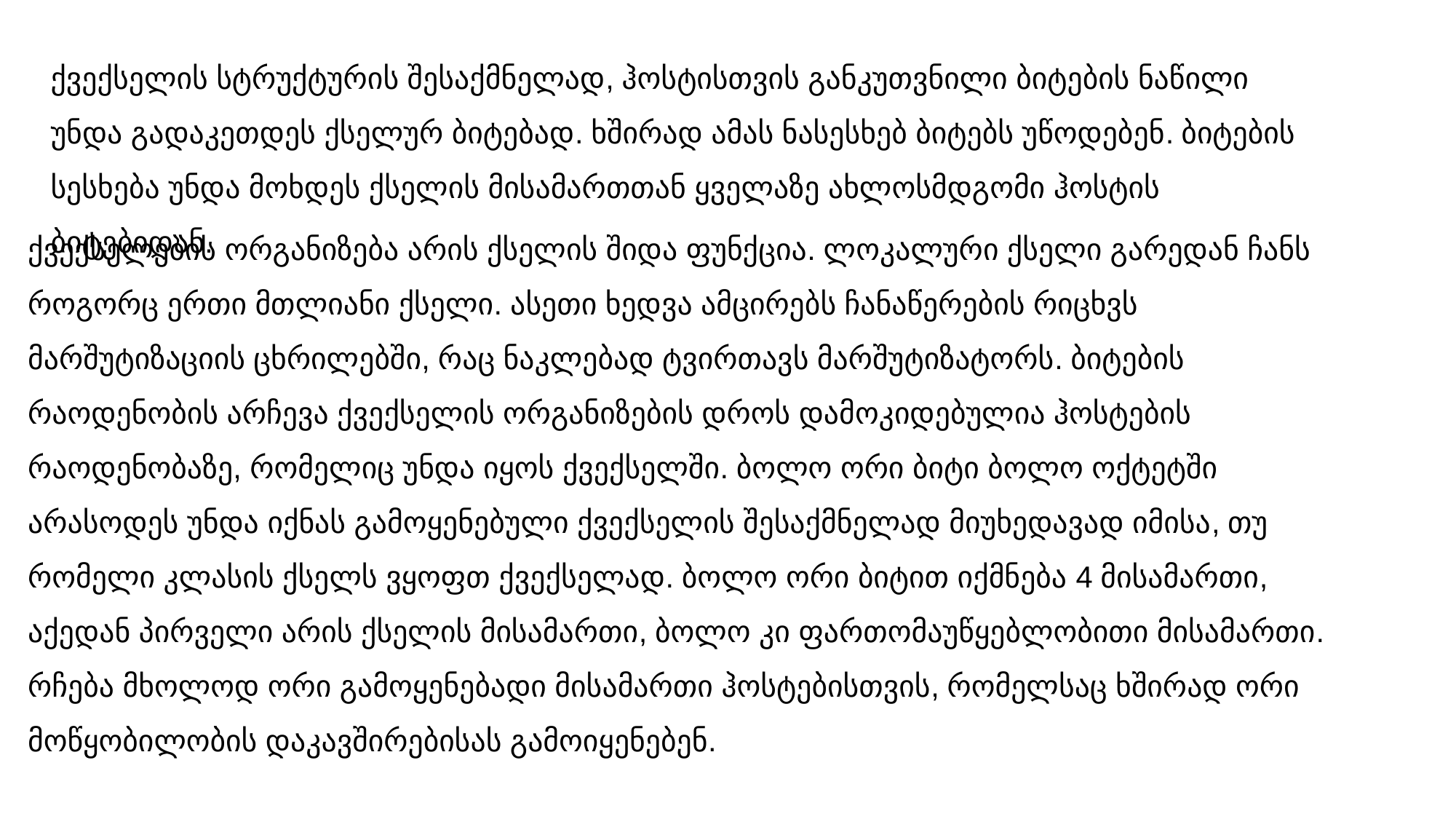

ქვექსელის სტრუქტურის შესაქმნელად, ჰოსტისთვის განკუთვნილი ბიტების ნაწილი უნდა გადაკეთდეს ქსელურ ბიტებად. ხშირად ამას ნასესხებ ბიტებს უწოდებენ. ბიტების სესხება უნდა მოხდეს ქსელის მისამართთან ყველაზე ახლოსმდგომი ჰოსტის ბიტებიდან.
ქვექსელების ორგანიზება არის ქსელის შიდა ფუნქცია. ლოკალური ქსელი გარედან ჩანს როგორც ერთი მთლიანი ქსელი. ასეთი ხედვა ამცირებს ჩანაწერების რიცხვს მარშუტიზაციის ცხრილებში, რაც ნაკლებად ტვირთავს მარშუტიზატორს. ბიტების რაოდენობის არჩევა ქვექსელის ორგანიზების დროს დამოკიდებულია ჰოსტების რაოდენობაზე, რომელიც უნდა იყოს ქვექსელში. ბოლო ორი ბიტი ბოლო ოქტეტში არასოდეს უნდა იქნას გამოყენებული ქვექსელის შესაქმნელად მიუხედავად იმისა, თუ რომელი კლასის ქსელს ვყოფთ ქვექსელად. ბოლო ორი ბიტით იქმნება 4 მისამართი, აქედან პირველი არის ქსელის მისამართი, ბოლო კი ფართომაუწყებლობითი მისამართი. რჩება მხოლოდ ორი გამოყენებადი მისამართი ჰოსტებისთვის, რომელსაც ხშირად ორი მოწყობილობის დაკავშირებისას გამოიყენებენ.